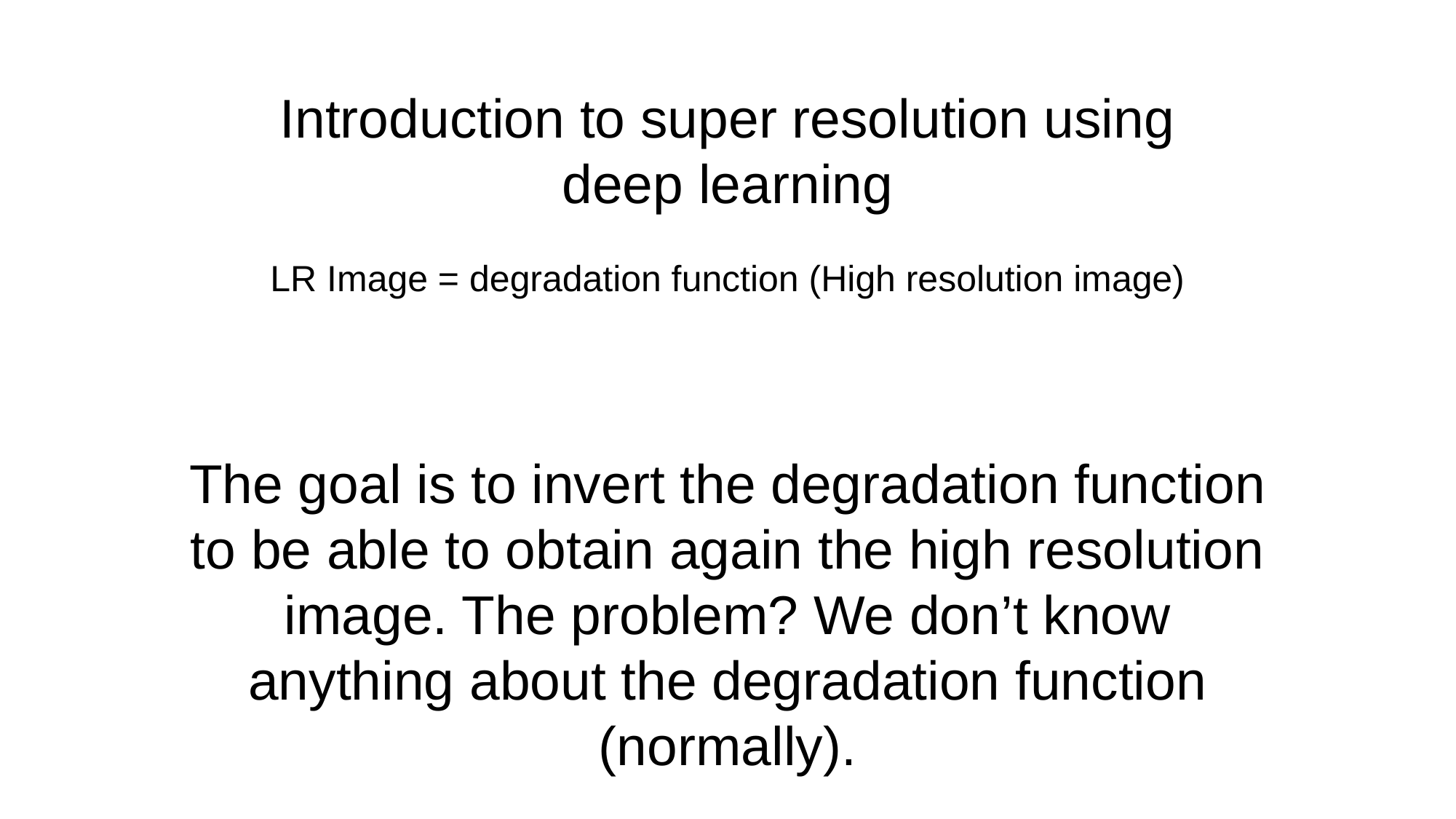

Introduction to super resolution using deep learning
LR Image = degradation function (High resolution image)
The goal is to invert the degradation function to be able to obtain again the high resolution image. The problem? We don’t know anything about the degradation function (normally).